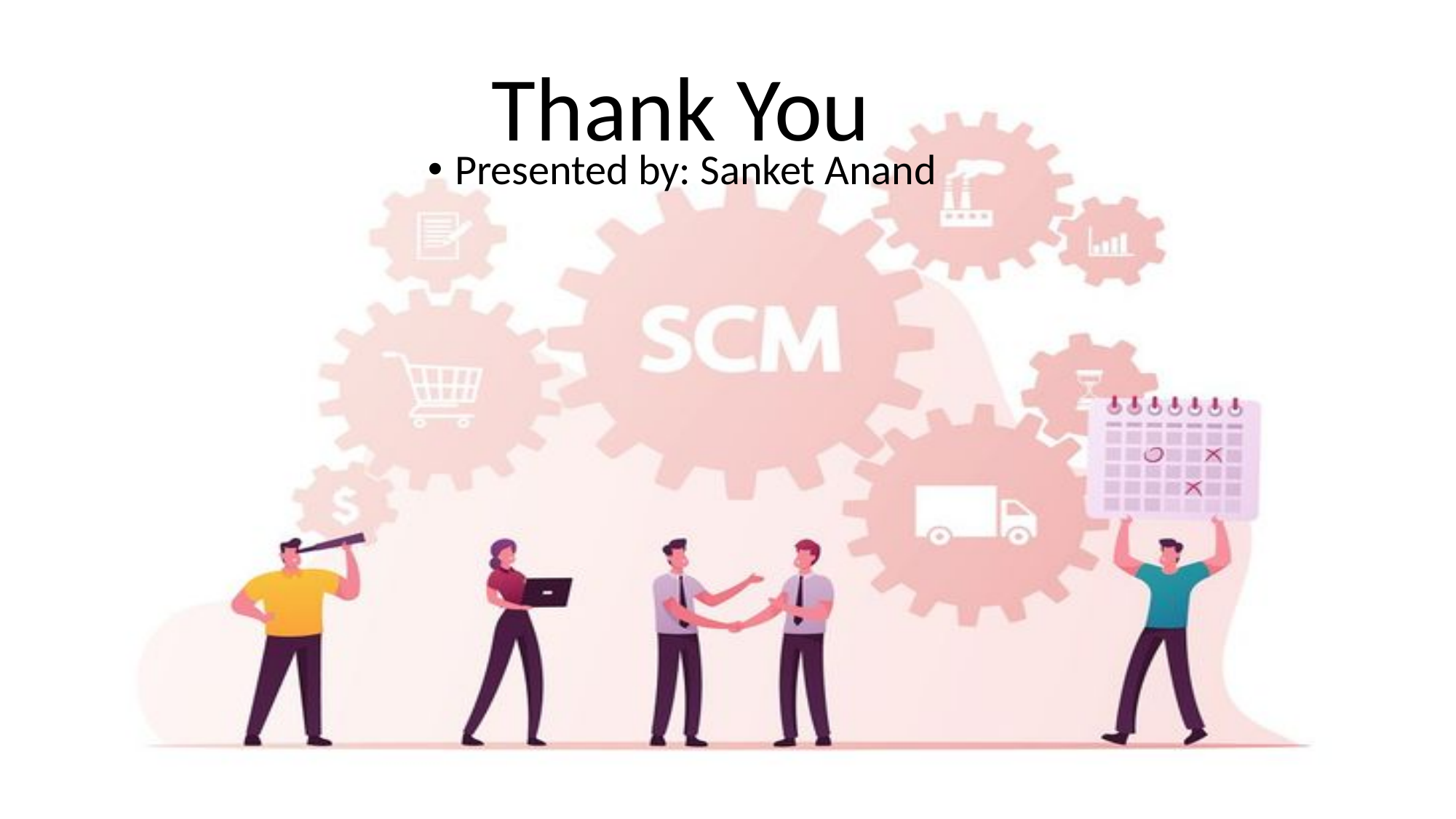

# Thank You
Presented by: Sanket Anand